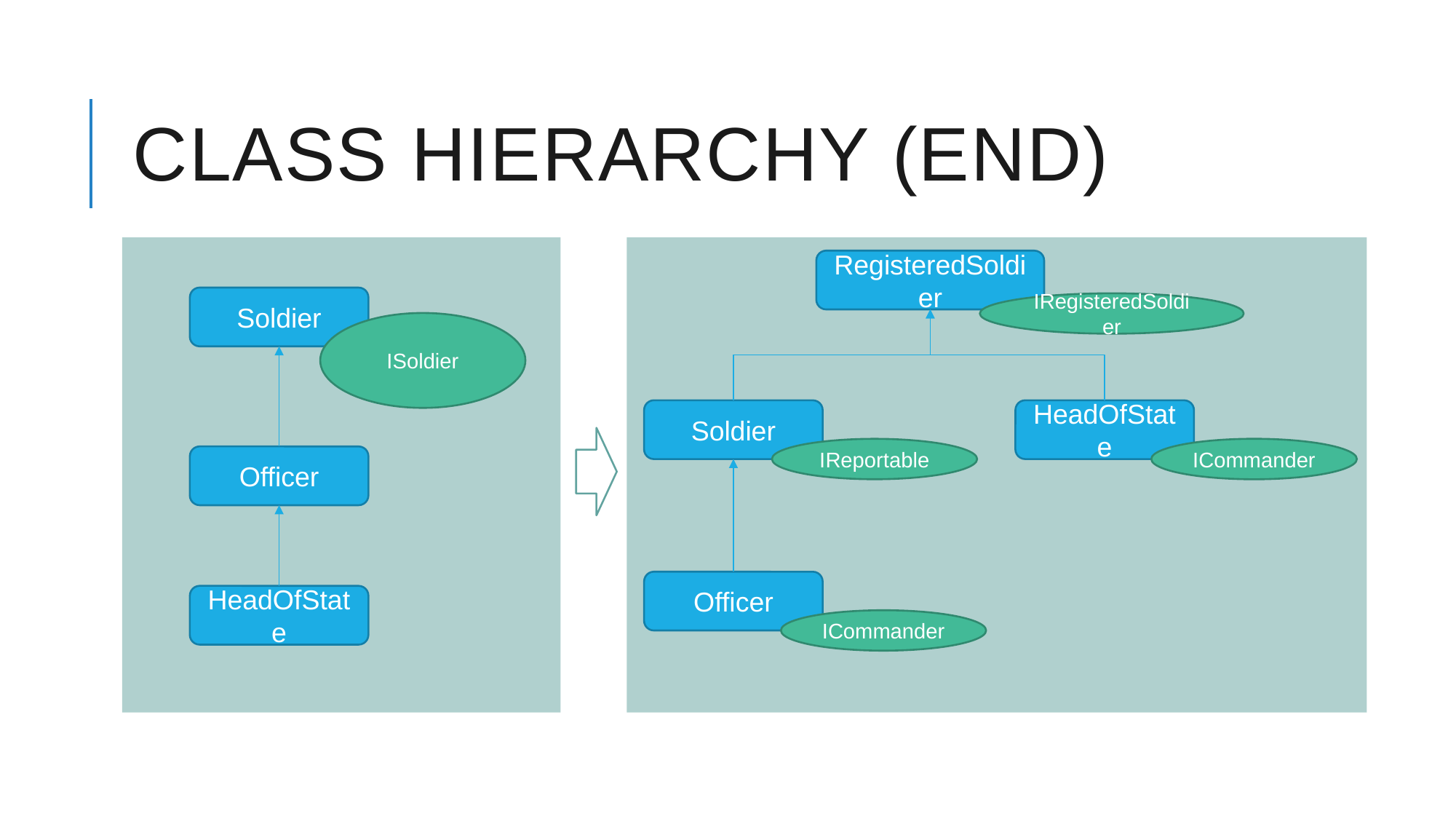

# Class Hierarchy (end)

Soldier
ISoldier
Officer
HeadOfState

RegisteredSoldier
IRegisteredSoldier
Soldier
HeadOfState
ICommander
IReportable
Officer
ICommander